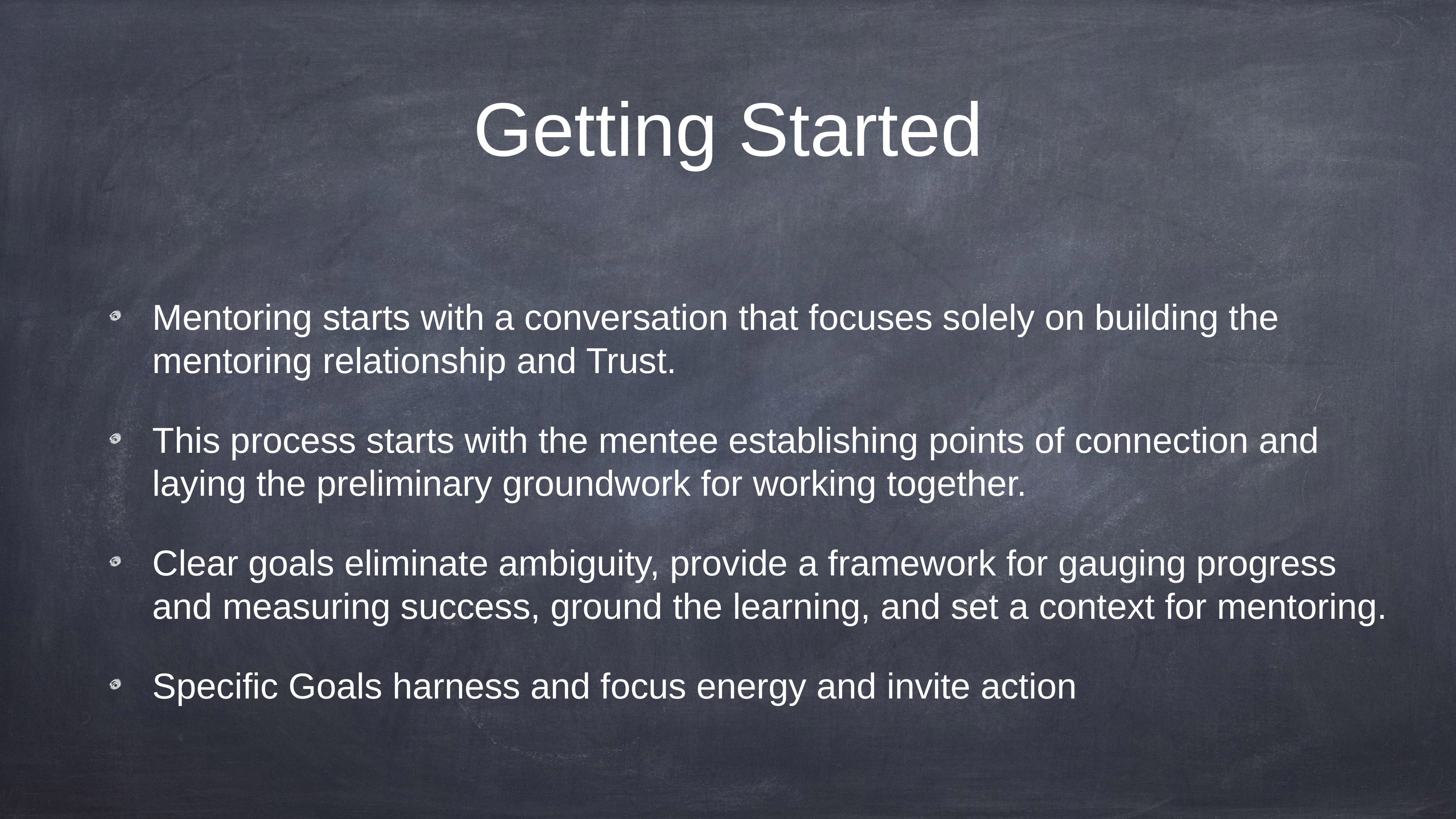

# Getting Started
Mentoring starts with a conversation that focuses solely on building the mentoring relationship and Trust.
This process starts with the mentee establishing points of connection and laying the preliminary groundwork for working together.
Clear goals eliminate ambiguity, provide a framework for gauging progress and measuring success, ground the learning, and set a context for mentoring.
Specific Goals harness and focus energy and invite action